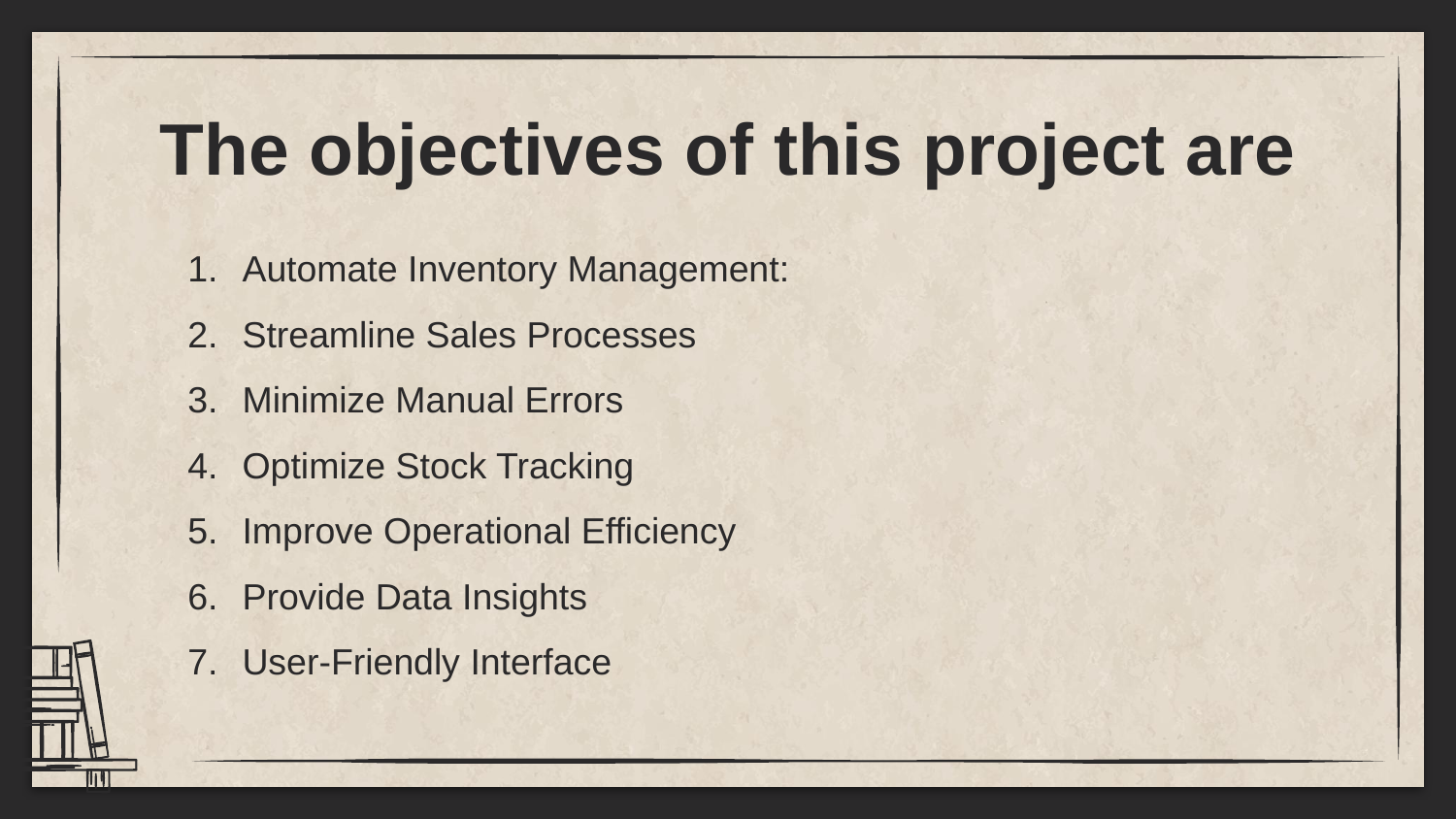

# The objectives of this project are

Automate Inventory Management:
Streamline Sales Processes
Minimize Manual Errors
Optimize Stock Tracking
Improve Operational Efficiency
Provide Data Insights
User-Friendly Interface